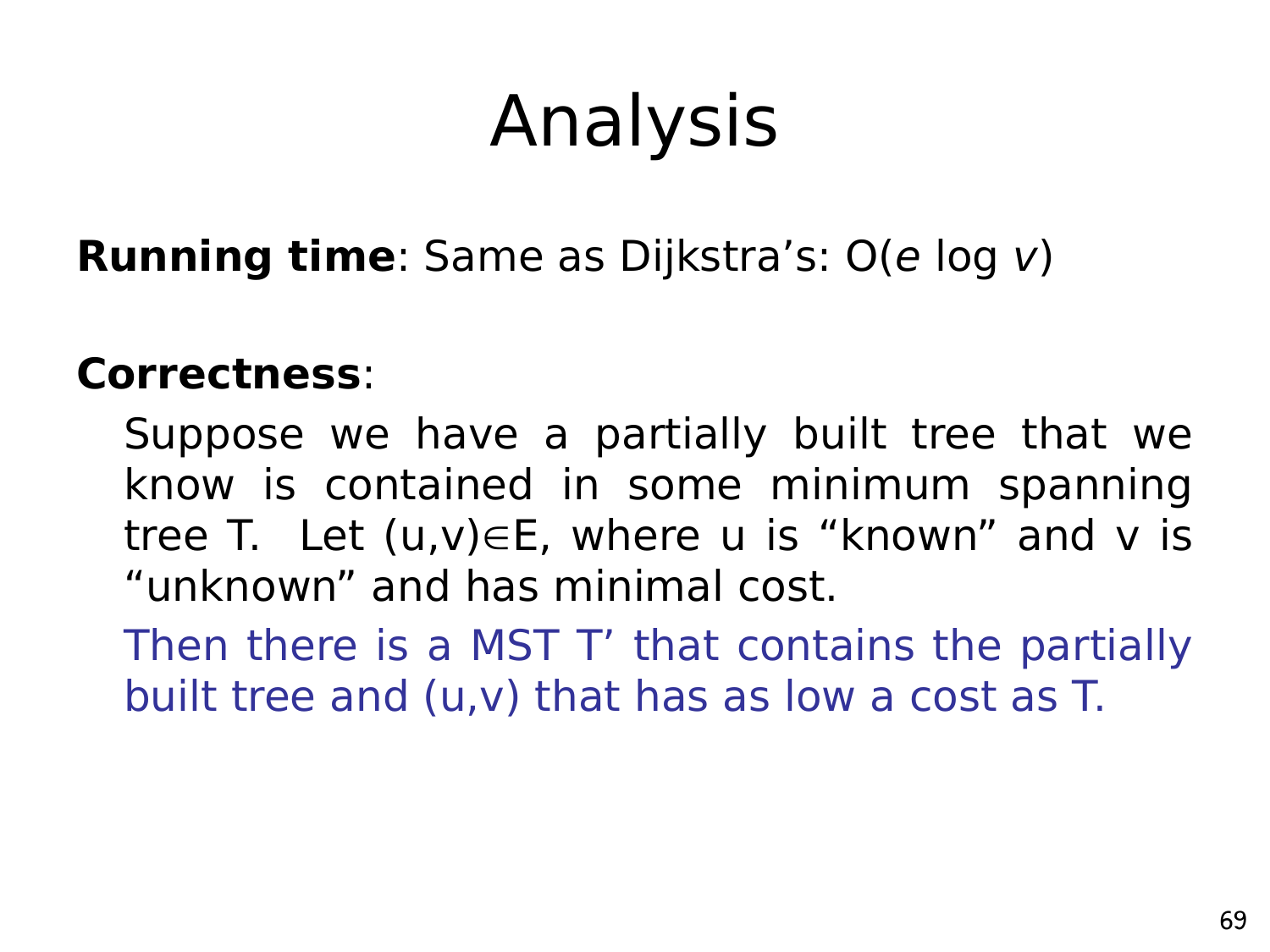

# Analysis
Running time: Same as Dijkstra’s: O(e log v)

Correctness:
	Suppose we have a partially built tree that we know is contained in some minimum spanning tree T.  Let (u,v)∈E, where u is “known” and v is “unknown” and has minimal cost.
	Then there is a MST T’ that contains the partially built tree and (u,v) that has as low a cost as T.